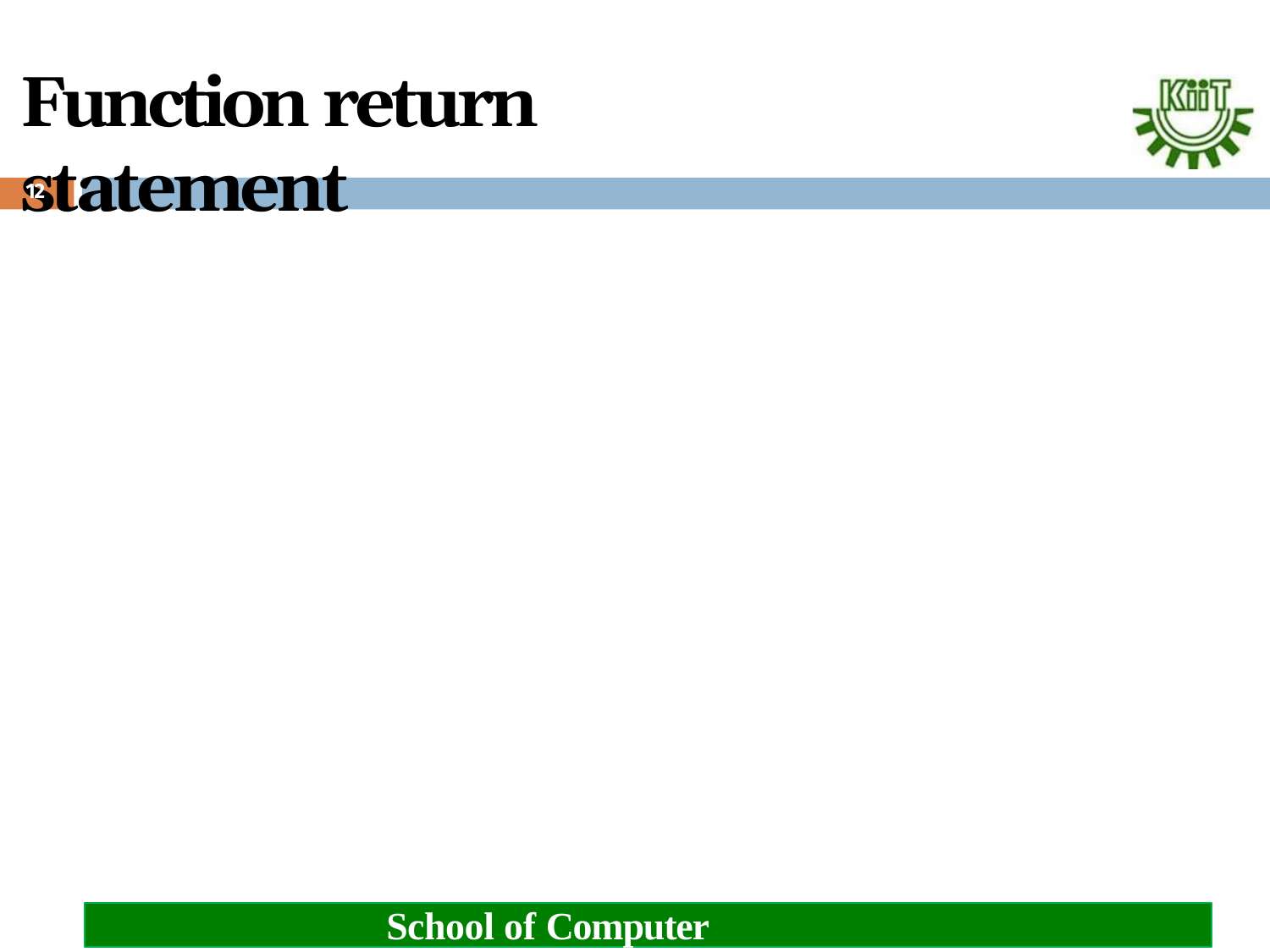

# Function return statement

12

School of Computer Engineering